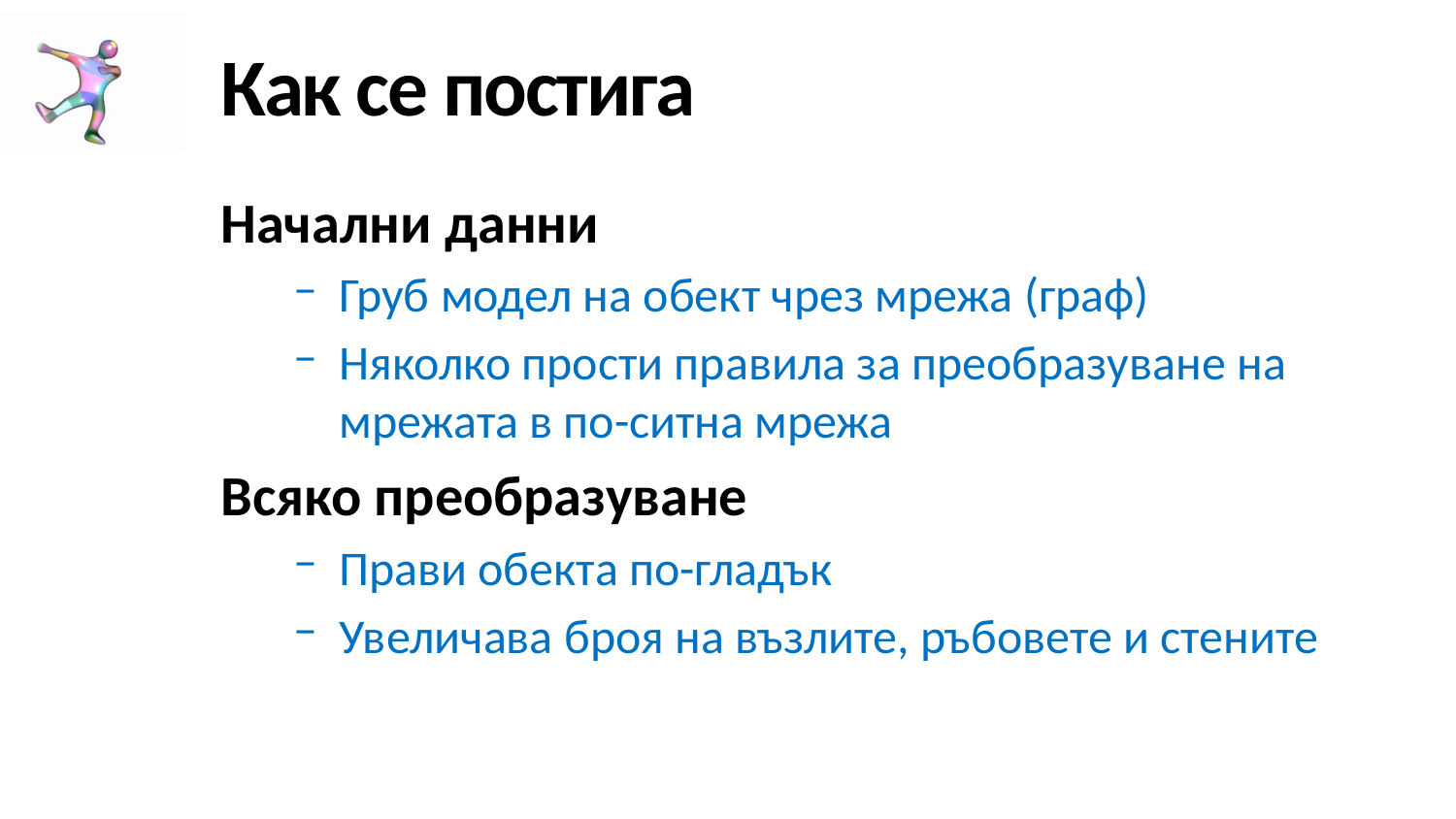

# Как се постига
Начални данни
Груб модел на обект чрез мрежа (граф)
Няколко прости правила за преобразуване на мрежата в по-ситна мрежа
Всяко преобразуване
Прави обекта по-гладък
Увеличава броя на възлите, ръбовете и стените